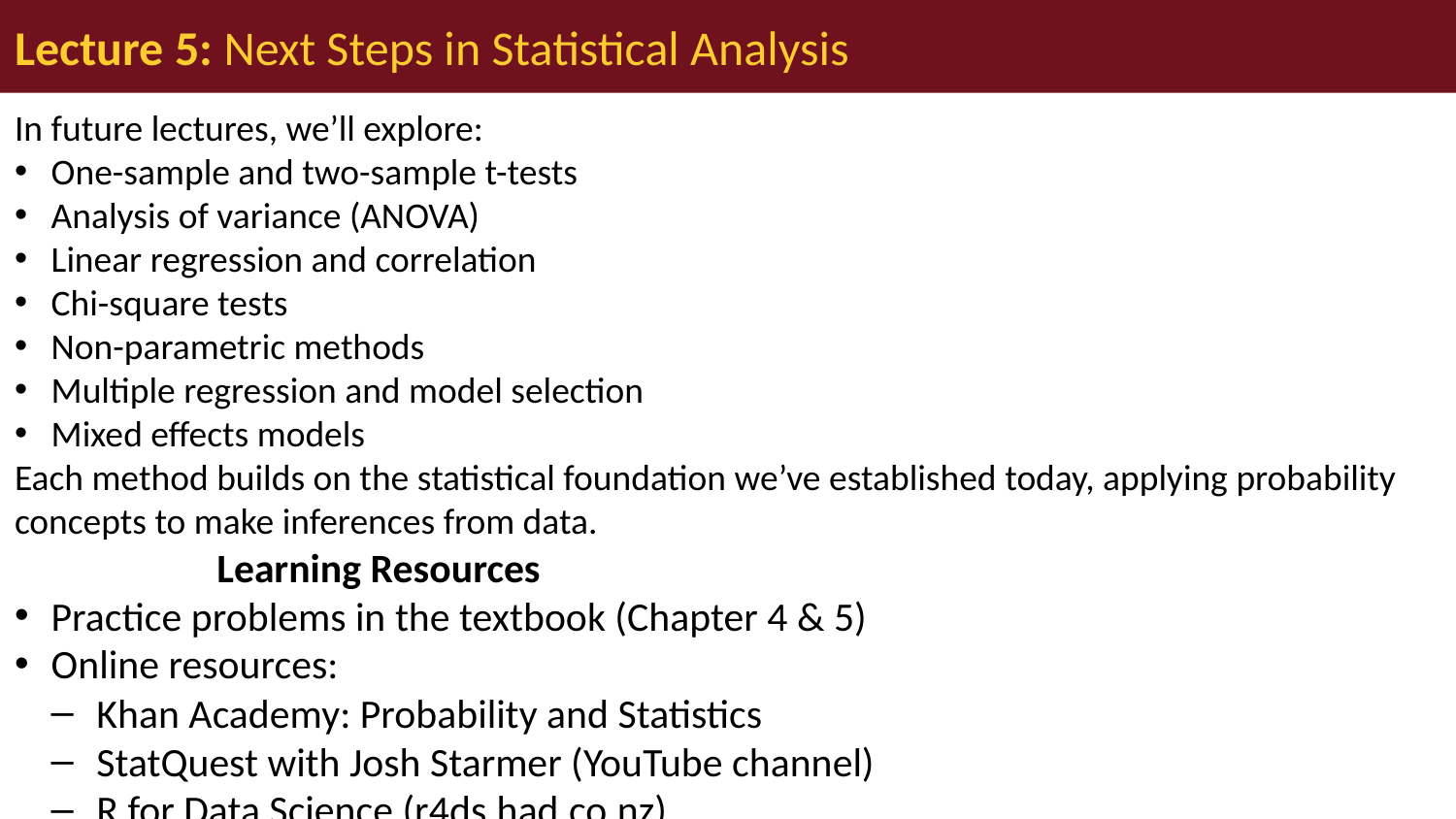

# Lecture 5: Next Steps in Statistical Analysis
In future lectures, we’ll explore:
One-sample and two-sample t-tests
Analysis of variance (ANOVA)
Linear regression and correlation
Chi-square tests
Non-parametric methods
Multiple regression and model selection
Mixed effects models
Each method builds on the statistical foundation we’ve established today, applying probability concepts to make inferences from data.
Learning Resources
Practice problems in the textbook (Chapter 4 & 5)
Online resources:
Khan Academy: Probability and Statistics
StatQuest with Josh Starmer (YouTube channel)
R for Data Science (r4ds.had.co.nz)
Office hours: Wednesdays 2-4pm